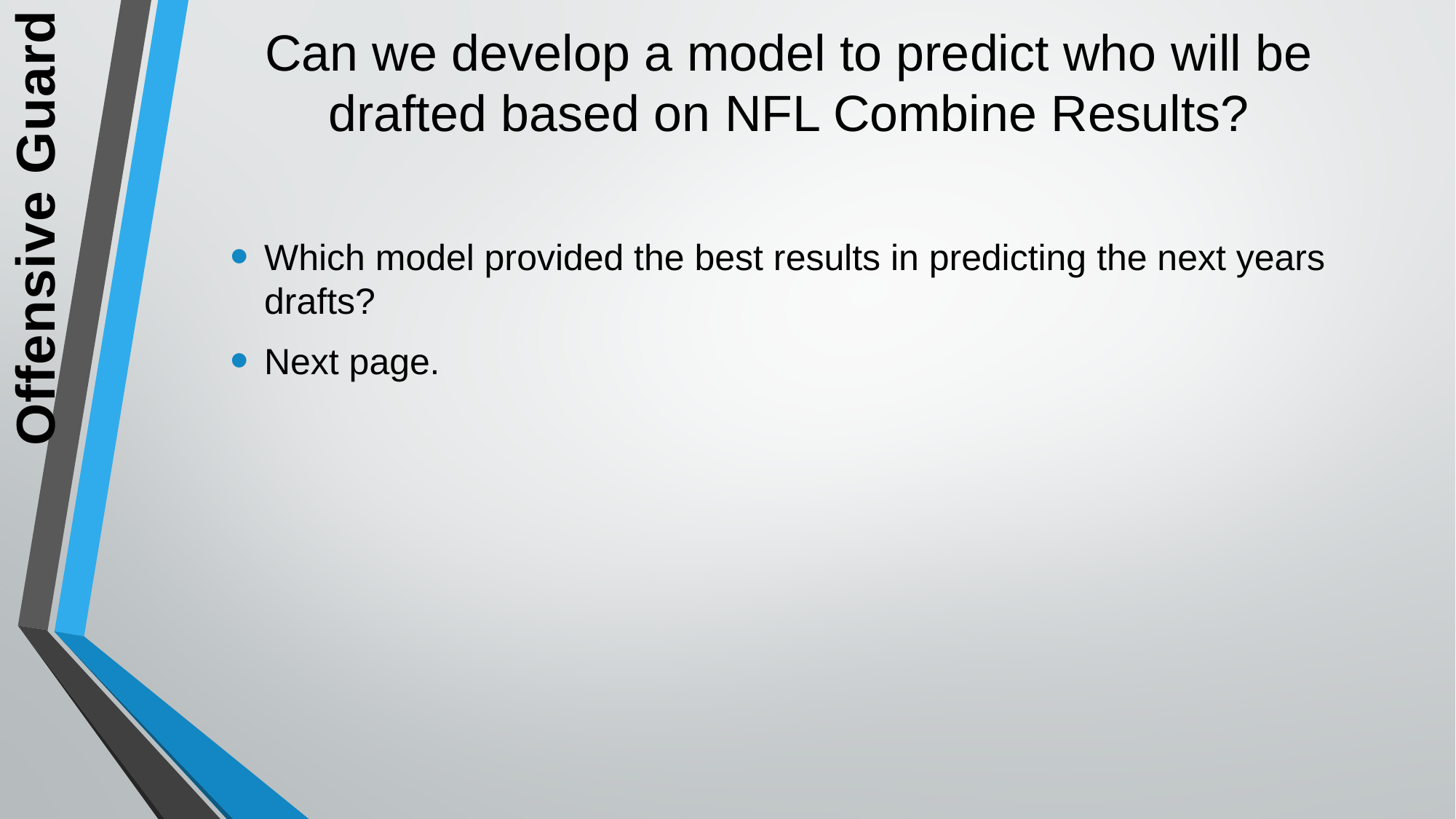

# Can we develop a model to predict who will be drafted based on NFL Combine Results?
Which model provided the best results in predicting the next years drafts?
Next page.
Offensive Guard